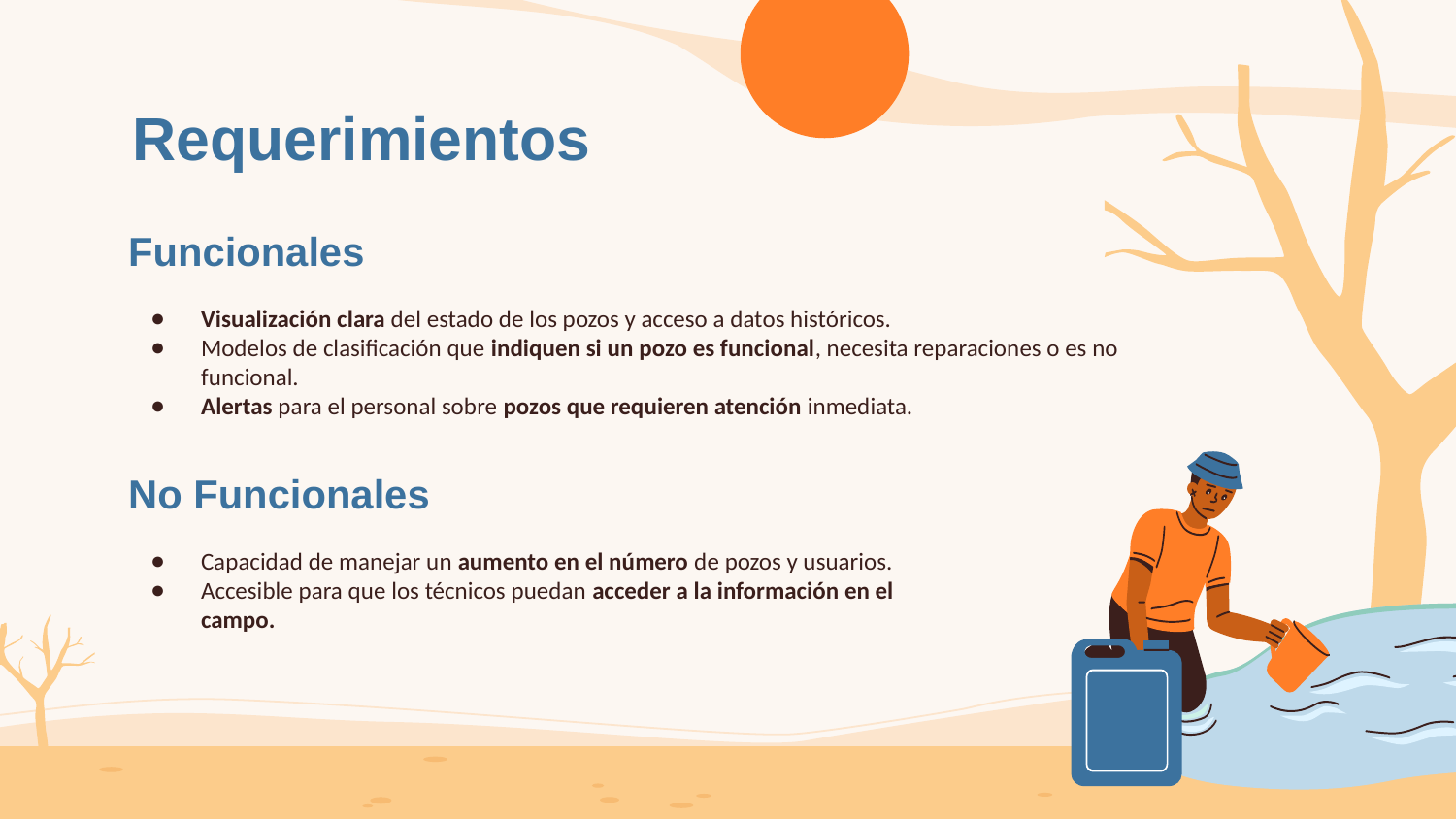

# Requerimientos
Funcionales
Visualización clara del estado de los pozos y acceso a datos históricos.
Modelos de clasificación que indiquen si un pozo es funcional, necesita reparaciones o es no funcional.
Alertas para el personal sobre pozos que requieren atención inmediata.

No Funcionales
Capacidad de manejar un aumento en el número de pozos y usuarios.
Accesible para que los técnicos puedan acceder a la información en el campo.